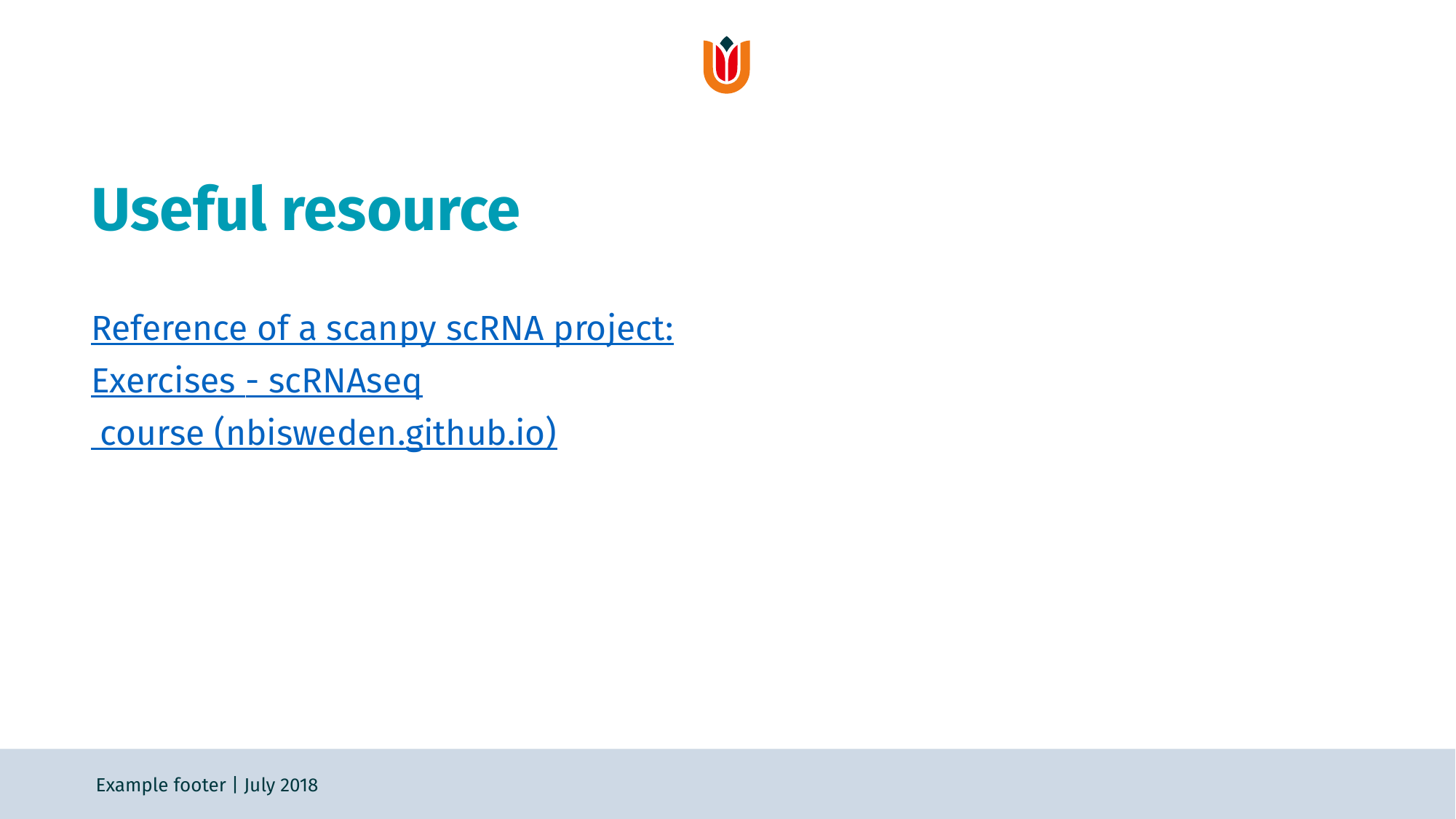

# Useful resource
Reference of a scanpy scRNA project:
Exercises - scRNAseq course (nbisweden.github.io)
Example footer | July 2018